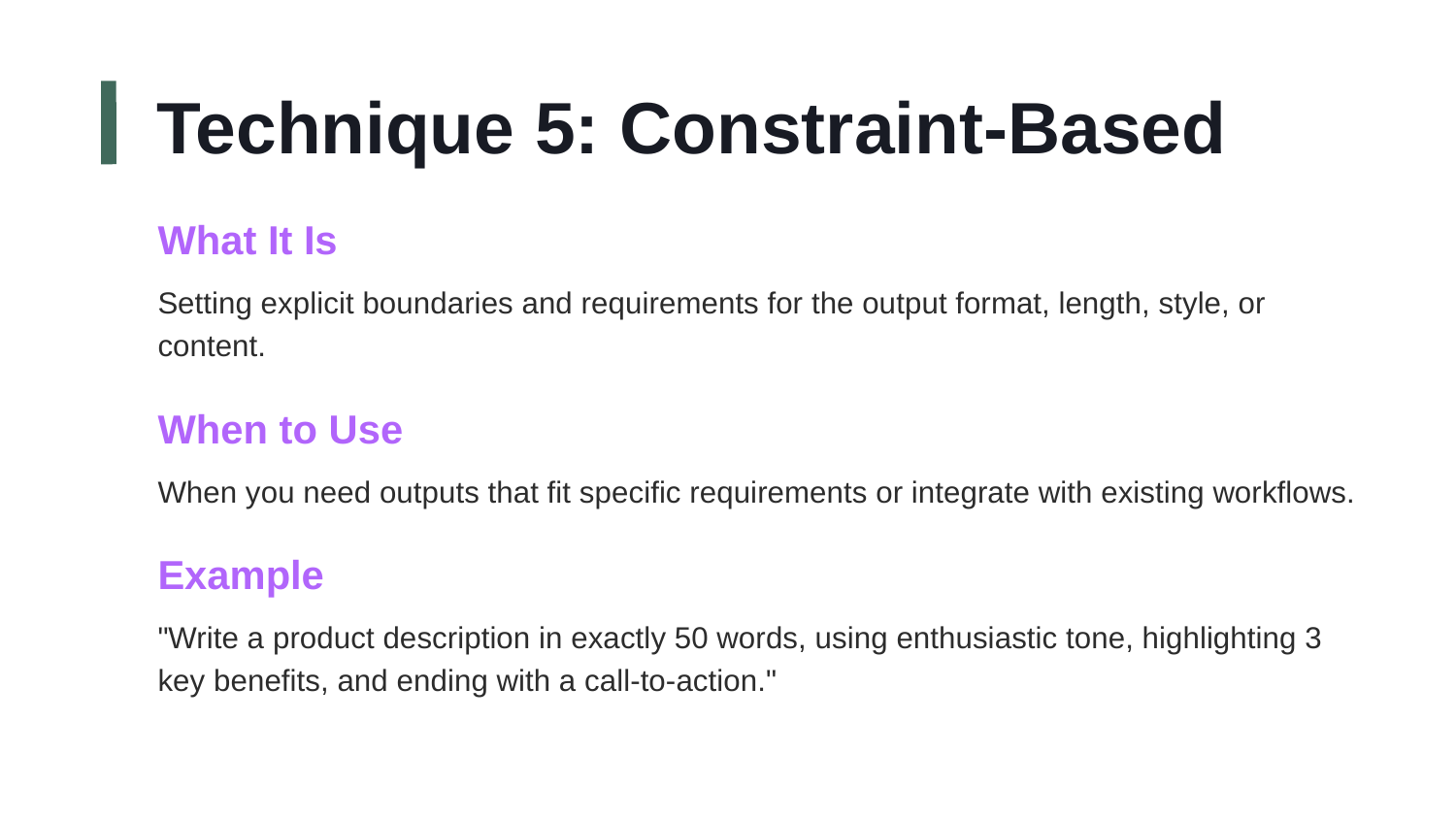

Technique 5: Constraint-Based
What It Is
Setting explicit boundaries and requirements for the output format, length, style, or content.
When to Use
When you need outputs that fit specific requirements or integrate with existing workflows.
Example
"Write a product description in exactly 50 words, using enthusiastic tone, highlighting 3 key benefits, and ending with a call-to-action."